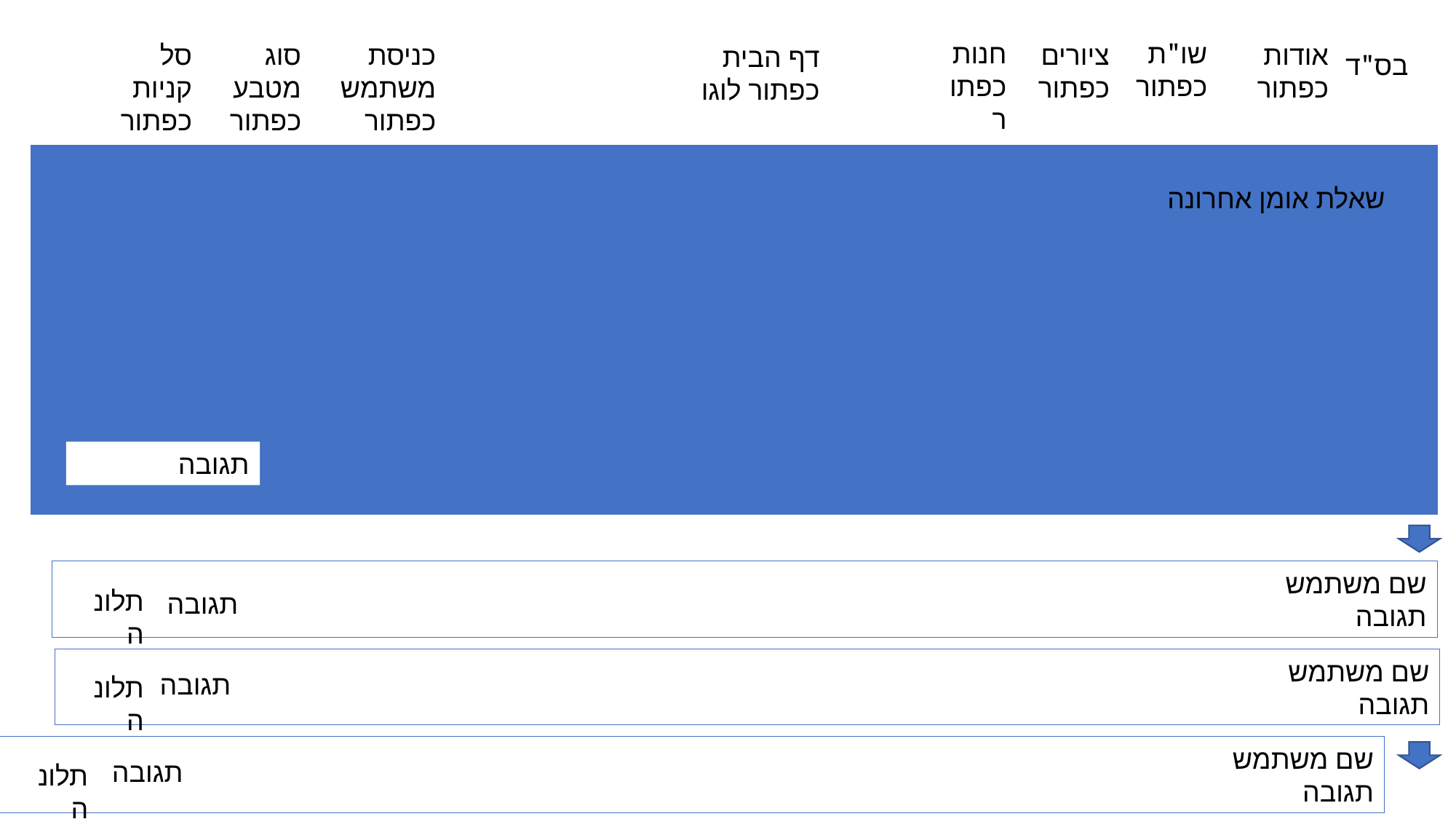

חנות כפתור
שו"ת
כפתור
ציורים
כפתור
אודות
כפתור
סל קניות
כפתור
סוג מטבע
כפתור
כניסת משתמש
כפתור
דף הבית כפתור לוגו
בס"ד

שאלת אומן אחרונה
תגובה

שם משתמש
תגובה
תלונה
תגובה
שם משתמש
תגובה
תגובה
תלונה
שם משתמש
תגובה

תגובה
תלונה